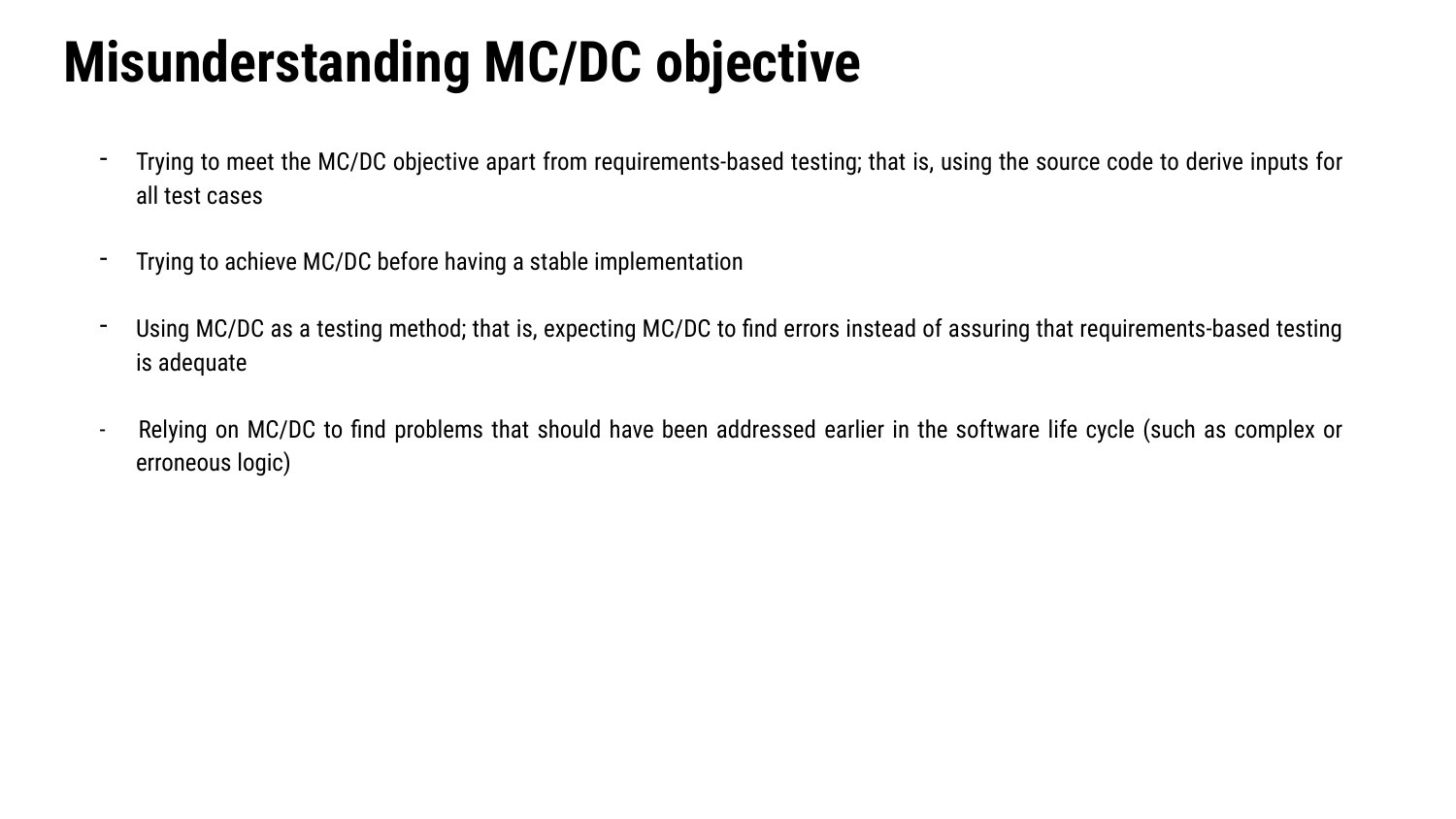

# Misunderstanding MC/DC objective
Trying to meet the MC/DC objective apart from requirements-based testing; that is, using the source code to derive inputs for all test cases

Trying to achieve MC/DC before having a stable implementation

Using MC/DC as a testing method; that is, expecting MC/DC to find errors instead of assuring that requirements-based testing is adequate

- 	Relying on MC/DC to find problems that should have been addressed earlier in the software life cycle (such as complex or erroneous logic)